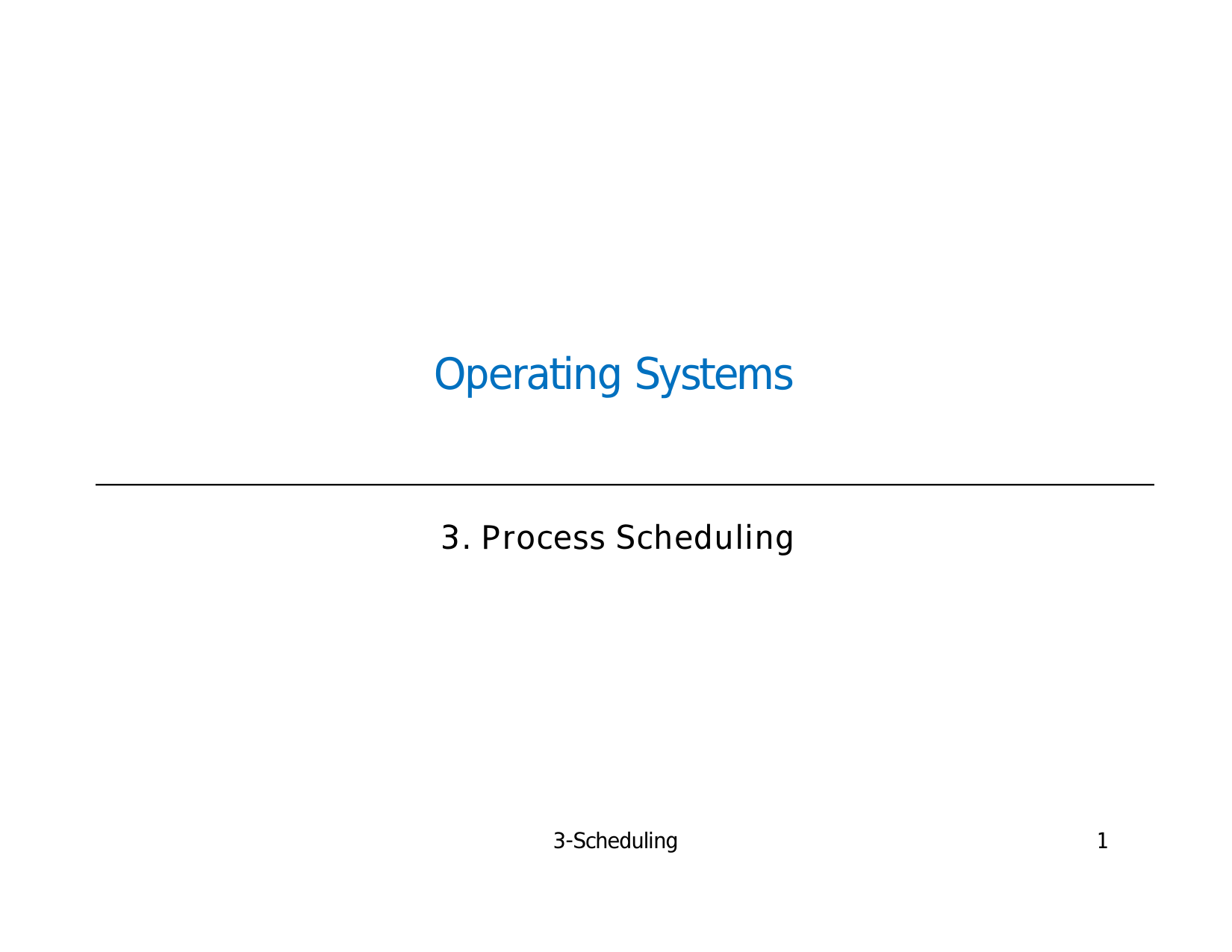

Operating Systems
3. Process Scheduling
3-Scheduling
1